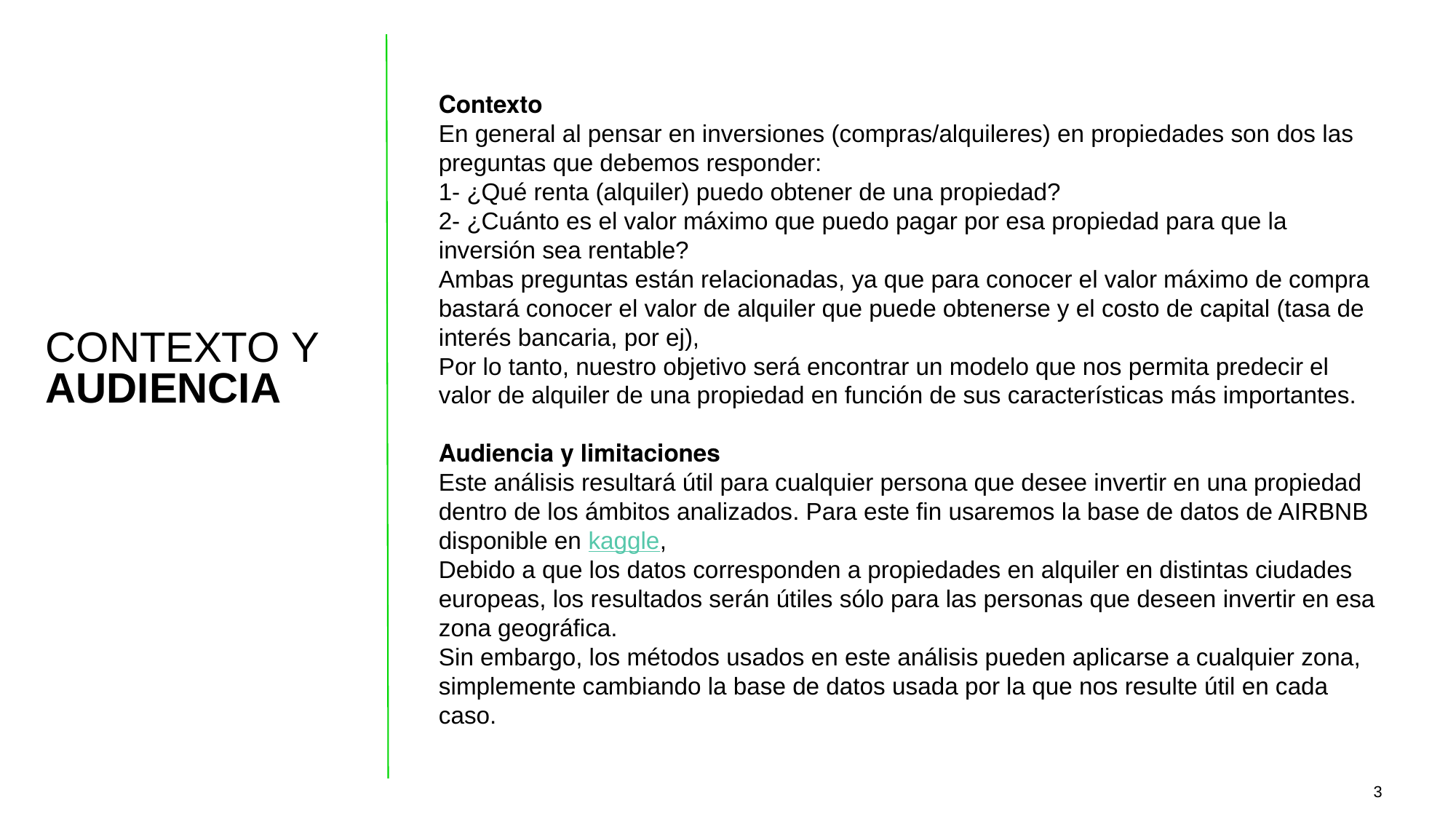

Contexto
En general al pensar en inversiones (compras/alquileres) en propiedades son dos las preguntas que debemos responder:
1- ¿Qué renta (alquiler) puedo obtener de una propiedad?
2- ¿Cuánto es el valor máximo que puedo pagar por esa propiedad para que la inversión sea rentable?
Ambas preguntas están relacionadas, ya que para conocer el valor máximo de compra bastará conocer el valor de alquiler que puede obtenerse y el costo de capital (tasa de interés bancaria, por ej),
Por lo tanto, nuestro objetivo será encontrar un modelo que nos permita predecir el valor de alquiler de una propiedad en función de sus características más importantes.

Audiencia y limitaciones
Este análisis resultará útil para cualquier persona que desee invertir en una propiedad dentro de los ámbitos analizados. Para este fin usaremos la base de datos de AIRBNB disponible en kaggle,
Debido a que los datos corresponden a propiedades en alquiler en distintas ciudades europeas, los resultados serán útiles sólo para las personas que deseen invertir en esa zona geográfica.
Sin embargo, los métodos usados en este análisis pueden aplicarse a cualquier zona, simplemente cambiando la base de datos usada por la que nos resulte útil en cada caso.

CONTEXTO Y
AUDIENCIA
3